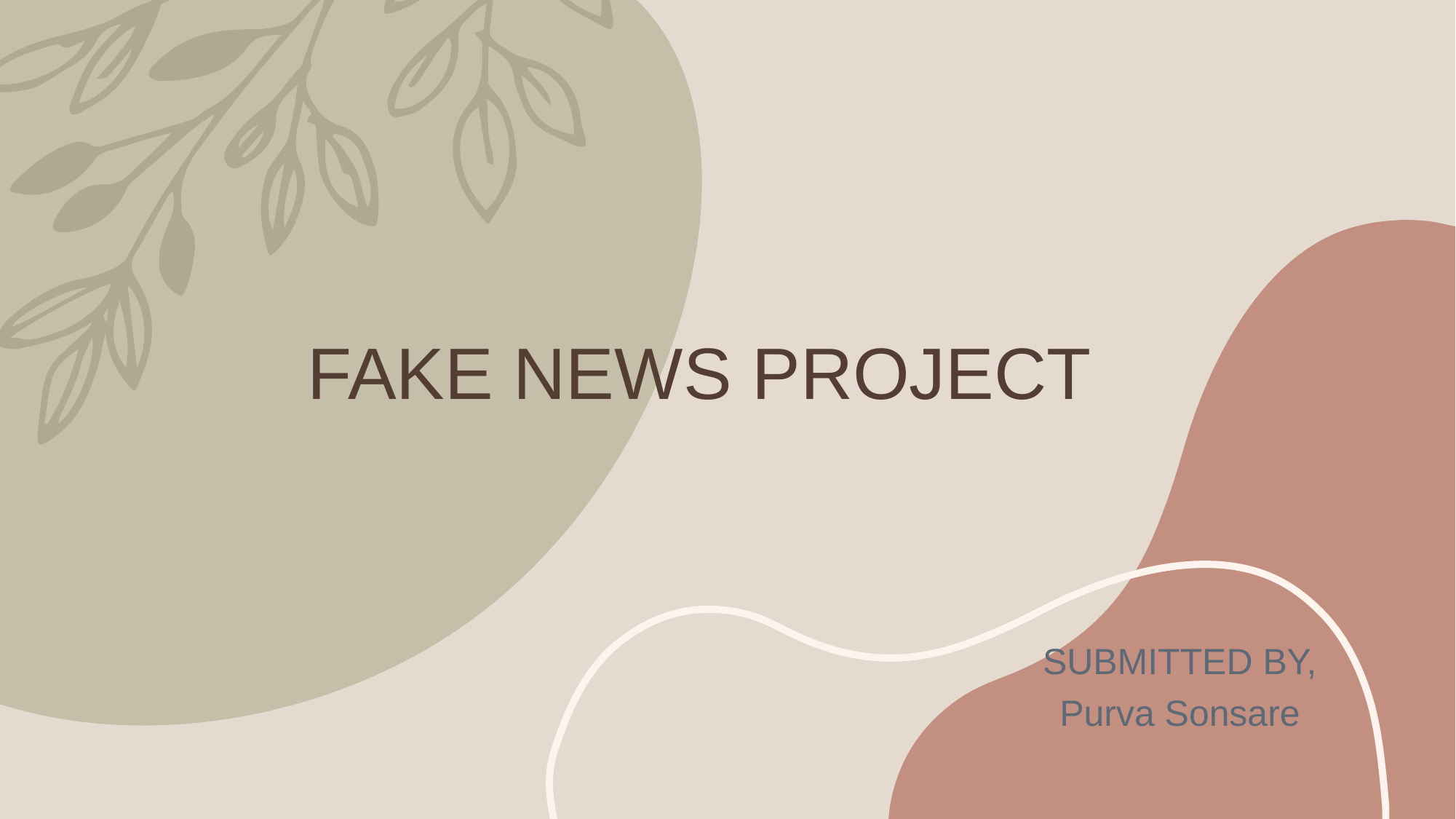

# FAKE NEWS PROJECT
SUBMITTED BY,
Purva Sonsare